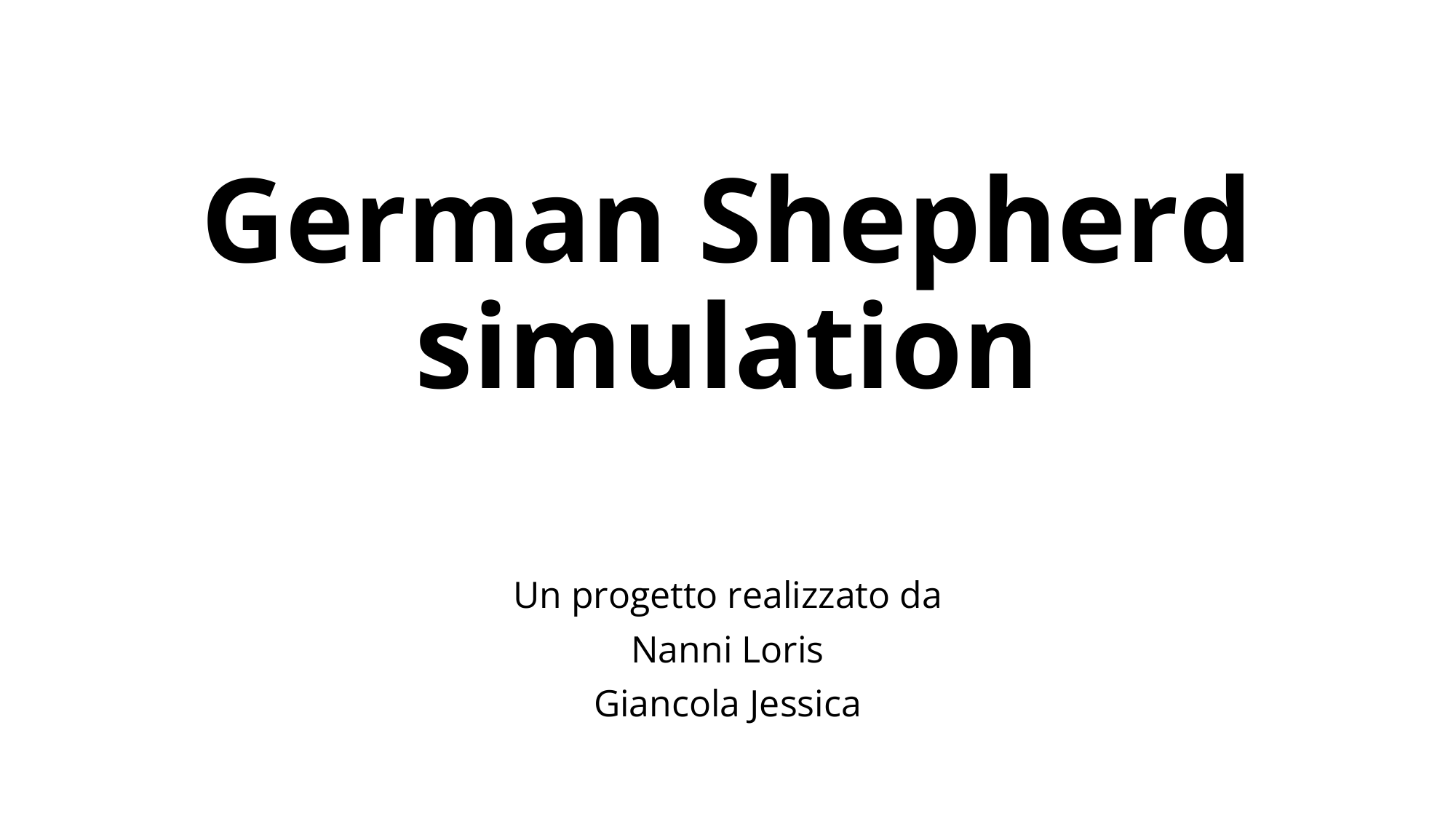

# German Shepherd simulation
Un progetto realizzato da
Nanni Loris
Giancola Jessica